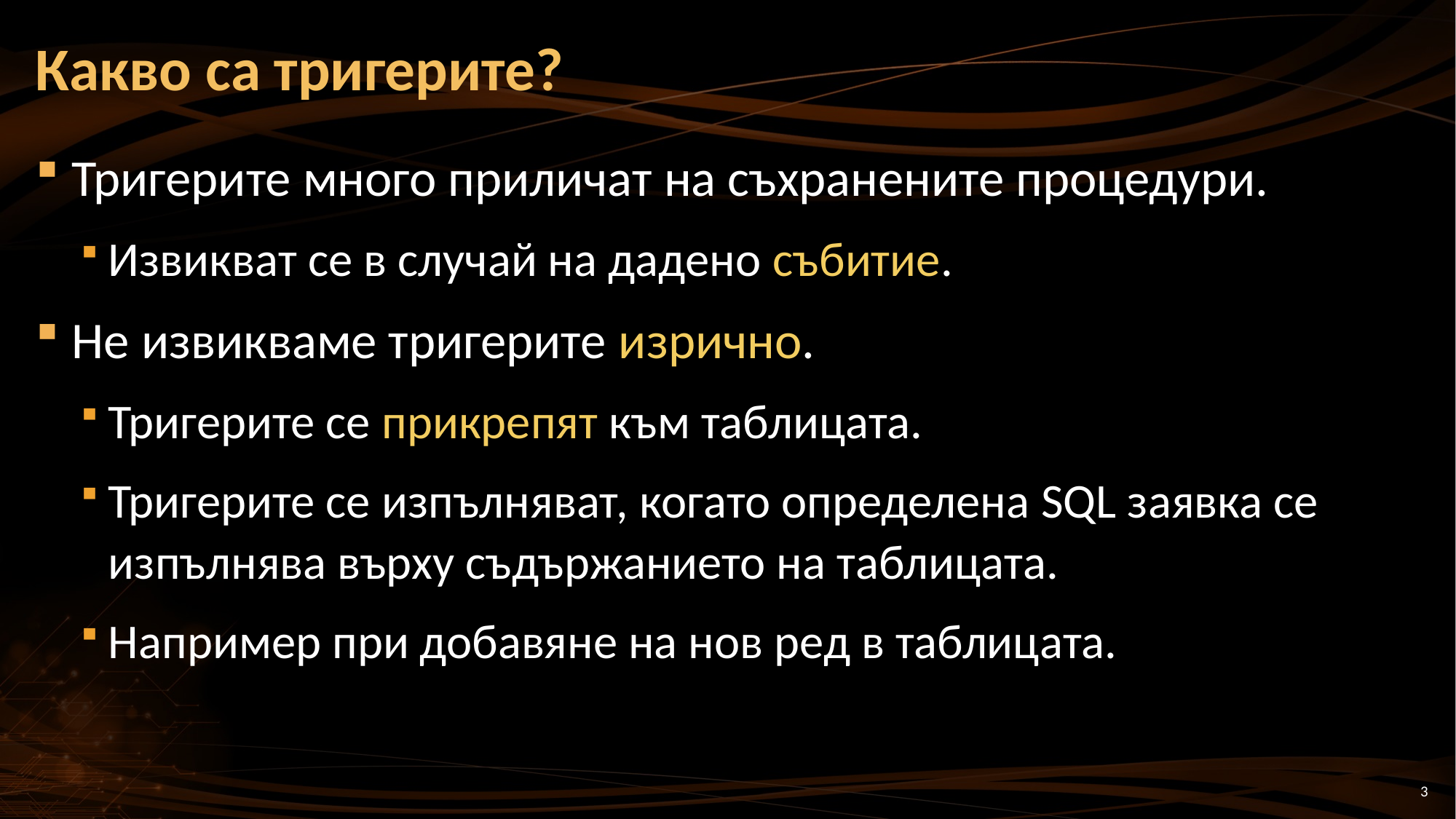

# Какво са тригерите?
Тригерите много приличат на съхранените процедури.
Извикват се в случай на дадено събитие.
Не извикваме тригерите изрично.
Тригерите се прикрепят към таблицата.
Тригерите се изпълняват, когато определена SQL заявка се изпълнява върху съдържанието на таблицата.
Например при добавяне на нов ред в таблицата.

3